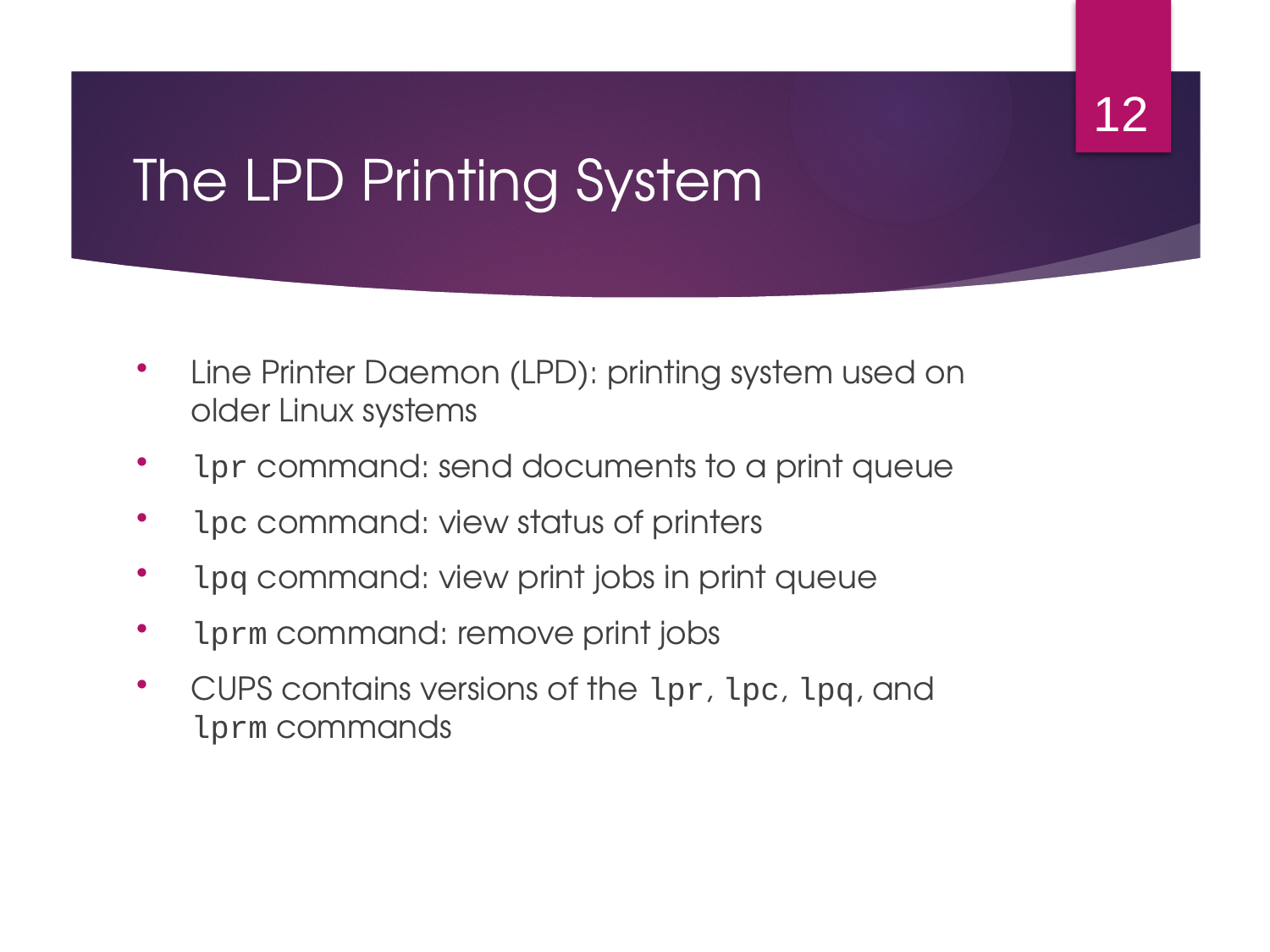

12
# The LPD Printing System
Line Printer Daemon (LPD): printing system used on older Linux systems
lpr command: send documents to a print queue
lpc command: view status of printers
lpq command: view print jobs in print queue
lprm command: remove print jobs
CUPS contains versions of the lpr, lpc, lpq, and lprm commands